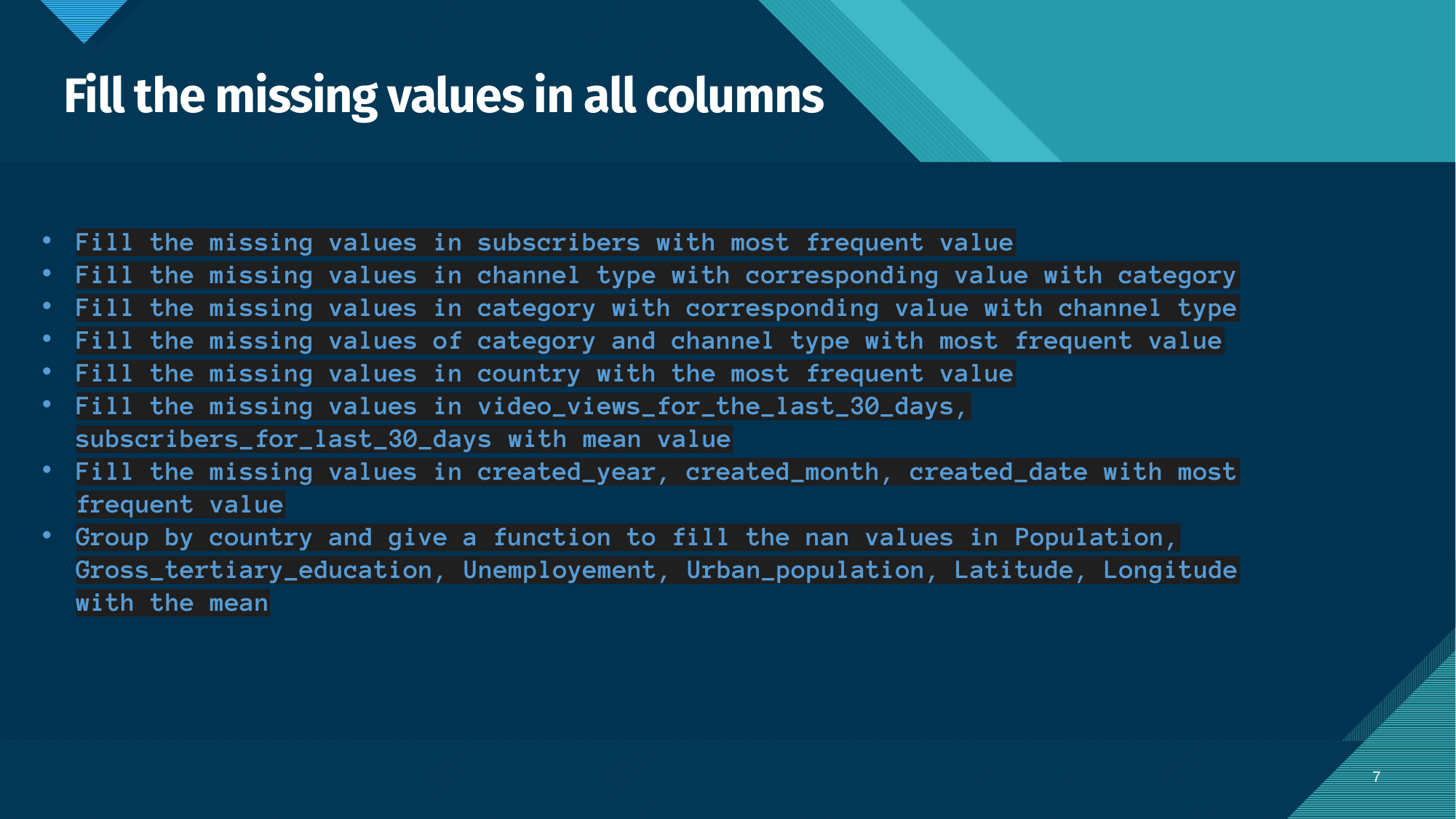

# Fill the missing values in all columns
Fill the missing values in subscribers with most frequent value
Fill the missing values in channel type with corresponding value with category
Fill the missing values in category with corresponding value with channel type
Fill the missing values of category and channel type with most frequent value
Fill the missing values in country with the most frequent value
Fill the missing values in video_views_for_the_last_30_days, subscribers_for_last_30_days with mean value
Fill the missing values in created_year, created_month, created_date with most frequent value
Group by country and give a function to fill the nan values in Population, Gross_tertiary_education, Unemployement, Urban_population, Latitude, Longitude with the mean

7